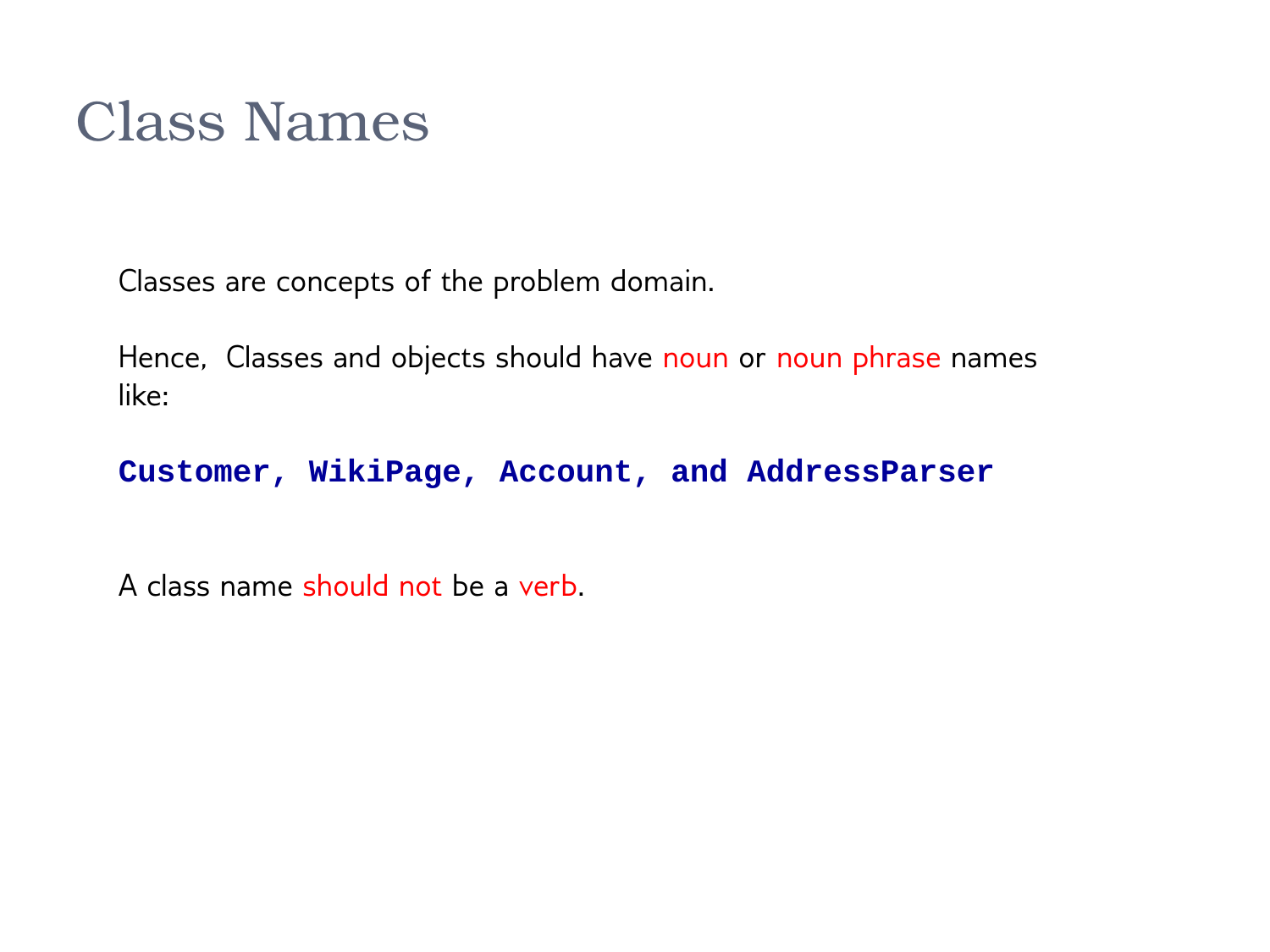

# Class Names
Classes are concepts of the problem domain.

Hence,  Classes and objects should have noun or noun phrase names like:

Customer, WikiPage, Account, and AddressParser

A class name should not be a verb.